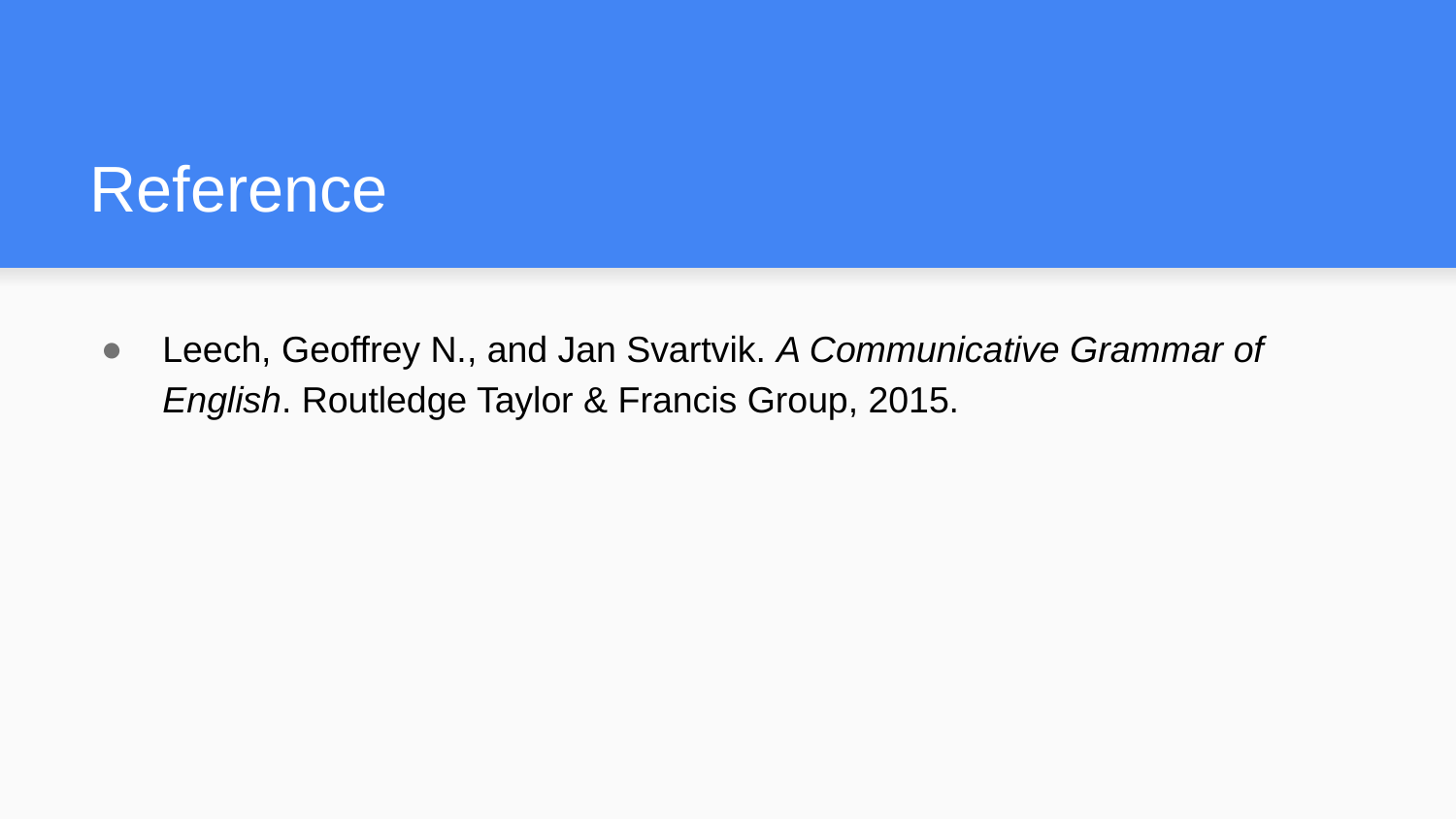

# Reference
Leech, Geoffrey N., and Jan Svartvik. A Communicative Grammar of English. Routledge Taylor & Francis Group, 2015.